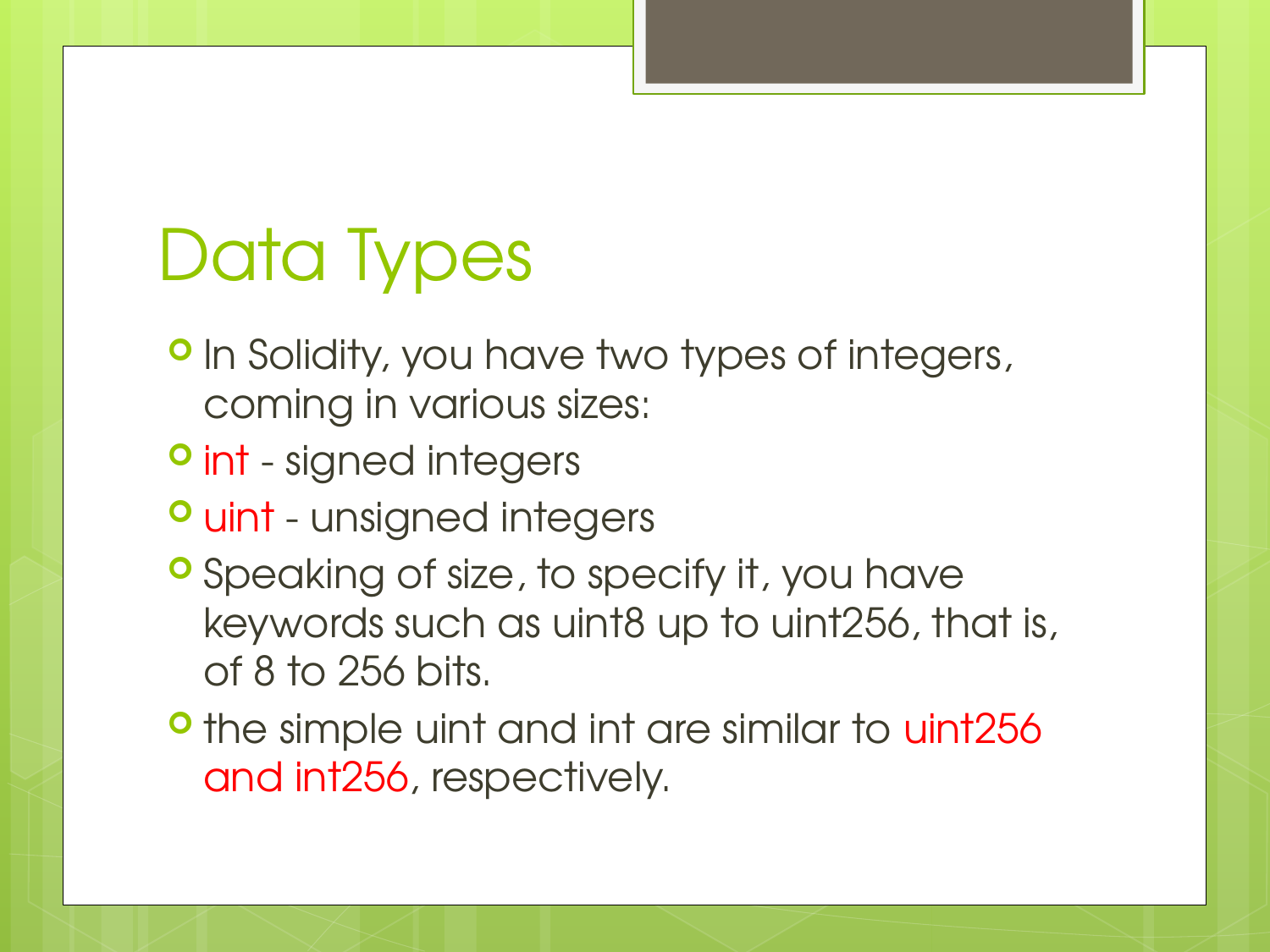

# Data Types
In Solidity, you have two types of integers, coming in various sizes:
int - signed integers
uint - unsigned integers
Speaking of size, to specify it, you have keywords such as uint8 up to uint256, that is, of 8 to 256 bits.
the simple uint and int are similar to uint256 and int256, respectively.